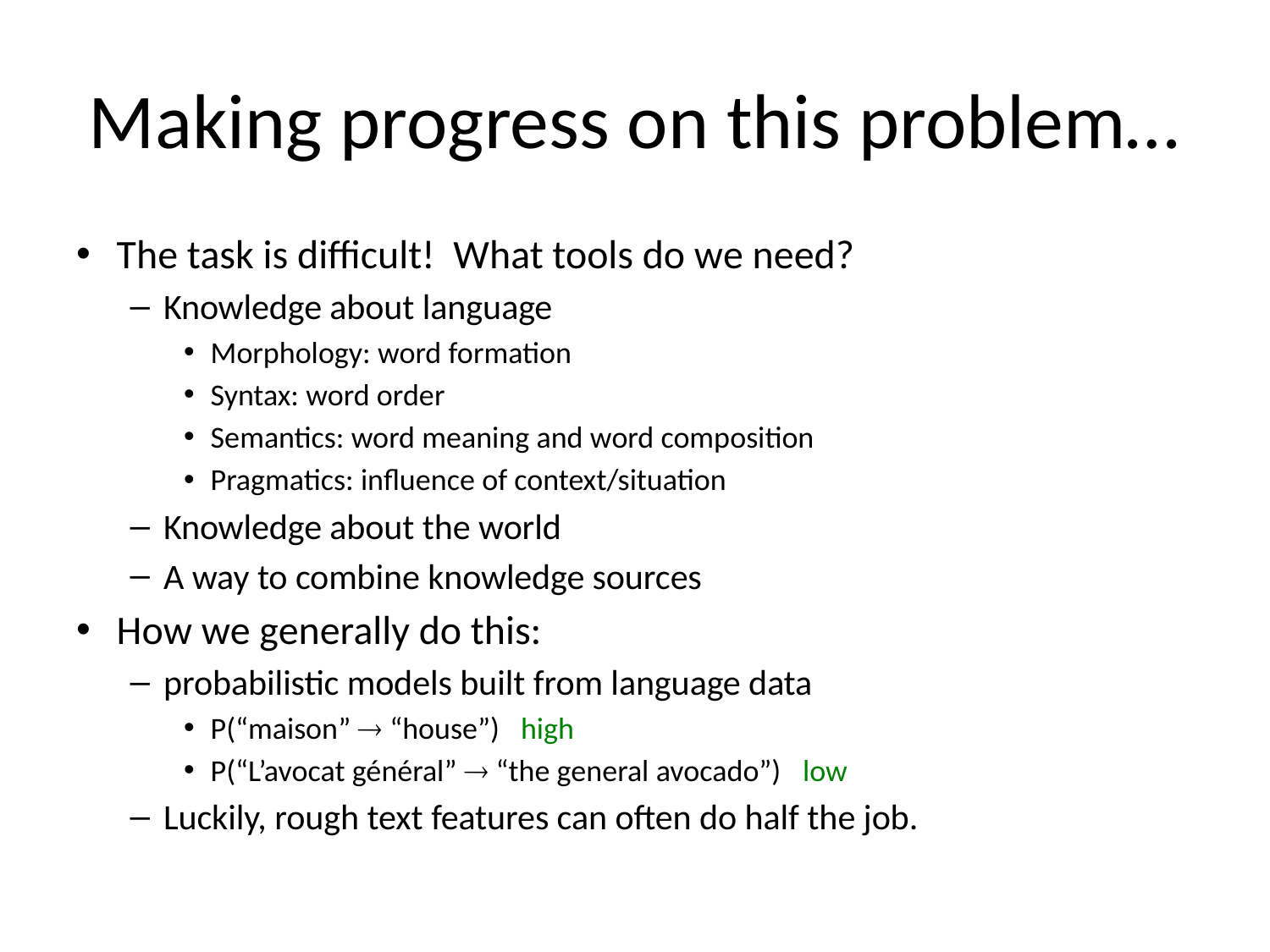

# Making progress on this problem…
The task is difficult!  What tools do we need?
Knowledge about language
Morphology: word formation
Syntax: word order
Semantics: word meaning and word composition
Pragmatics: influence of context/situation
Knowledge about the world
A way to combine knowledge sources
How we generally do this:
probabilistic models built from language data
P(“maison” → “house”)   high
P(“L’avocat général” → “the general avocado”)   low
Luckily, rough text features can often do half the job.